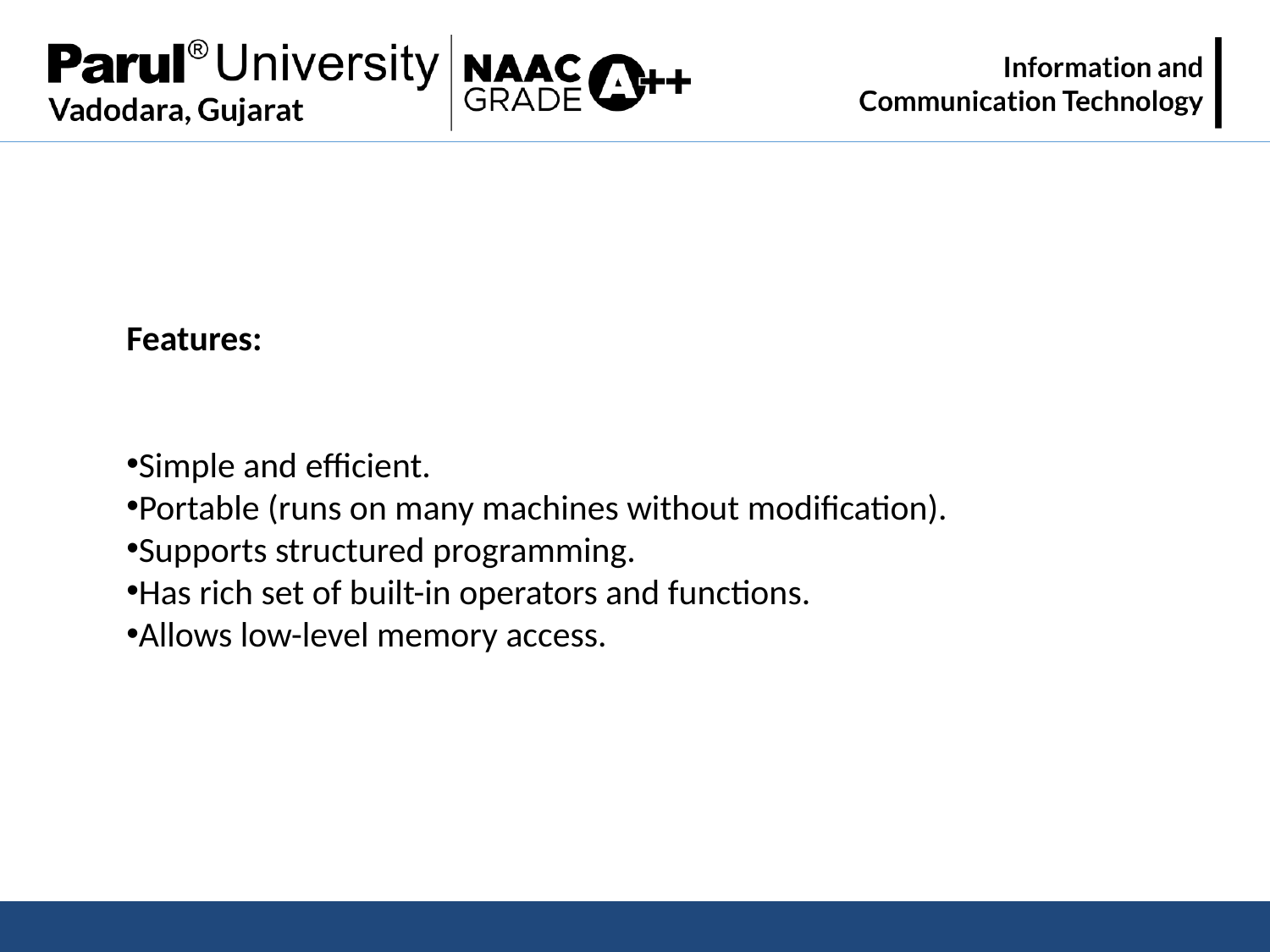

Features:

Simple and efficient.
Portable (runs on many machines without modification).
Supports structured programming.
Has rich set of built-in operators and functions.
Allows low-level memory access.